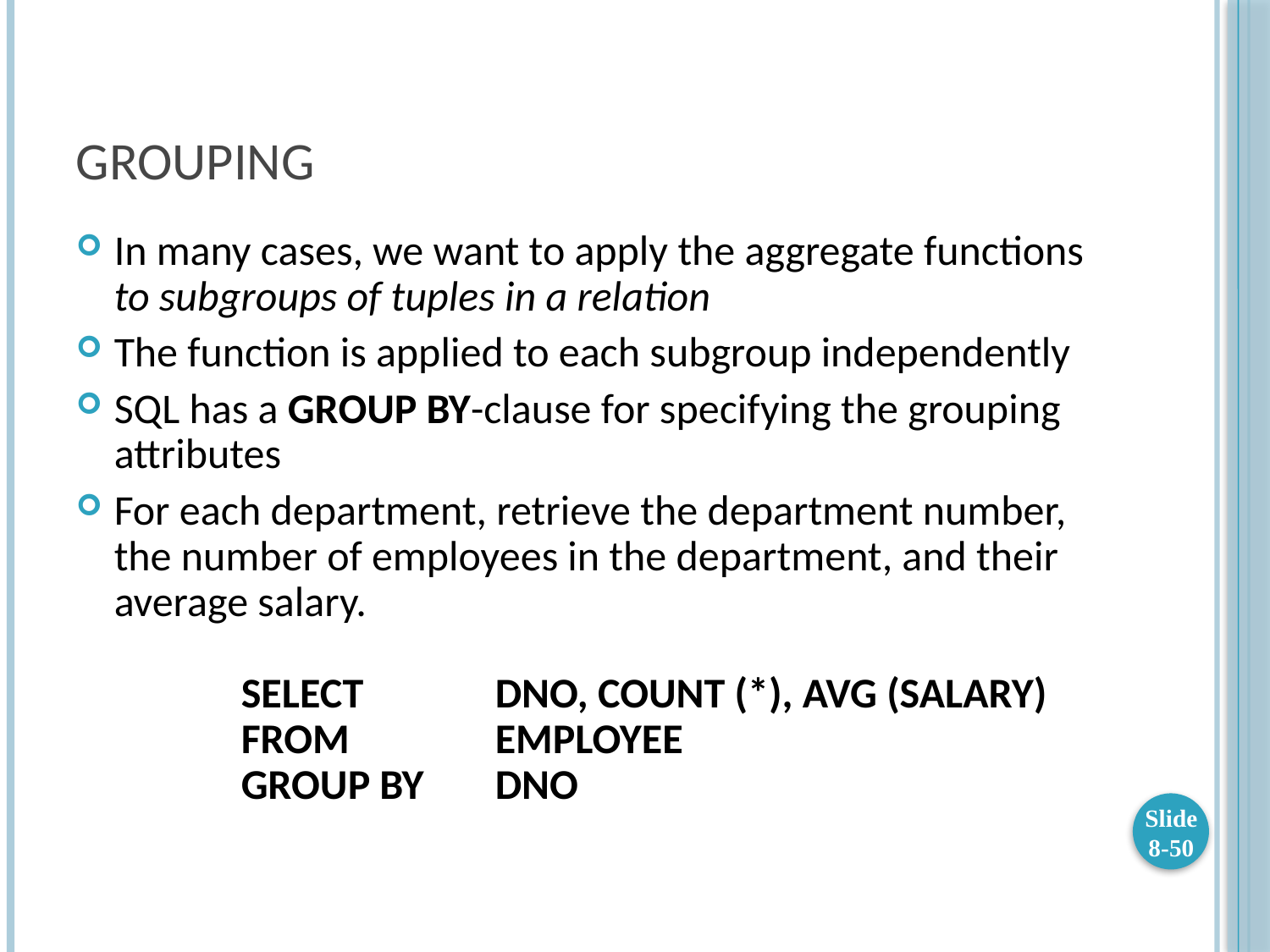

# GROUPING
In many cases, we want to apply the aggregate functions to subgroups of tuples in a relation
The function is applied to each subgroup independently
SQL has a GROUP BY-clause for specifying the grouping attributes
For each department, retrieve the department number, the number of employees in the department, and their average salary.
	SELECT 	DNO, COUNT (*), AVG (SALARY)
	FROM		EMPLOYEE
	GROUP BY	DNO

Slide 8-50